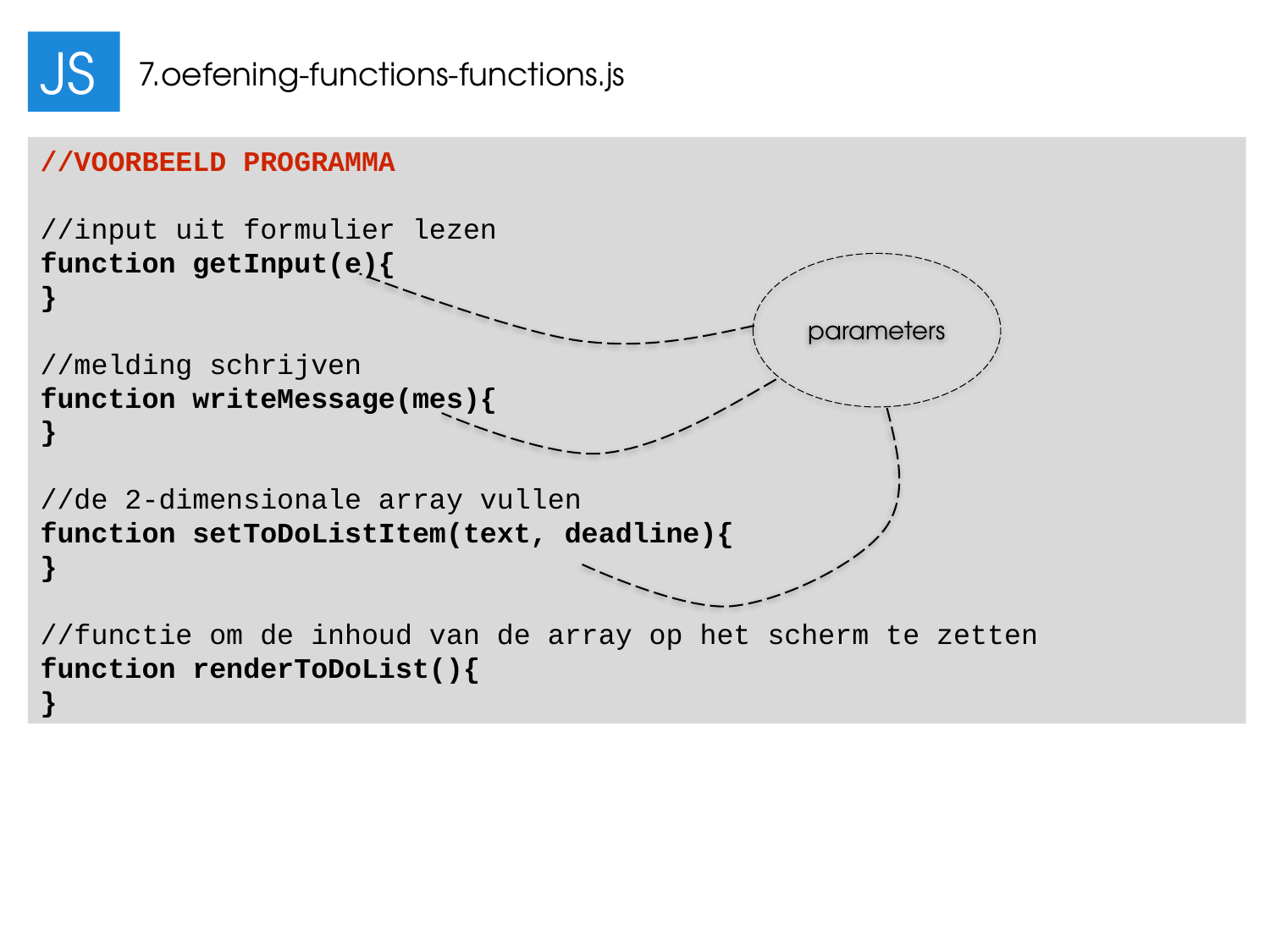

JS
7.oefening-functions-functions.js
//VOORBEELD PROGRAMMA

//input uit formulier lezen
function getInput(e){
}

//melding schrijven
function writeMessage(mes){
}

//de 2-dimensionale array vullen
function setToDoListItem(text, deadline){
}

//functie om de inhoud van de array op het scherm te zetten
function renderToDoList(){
}
parameters